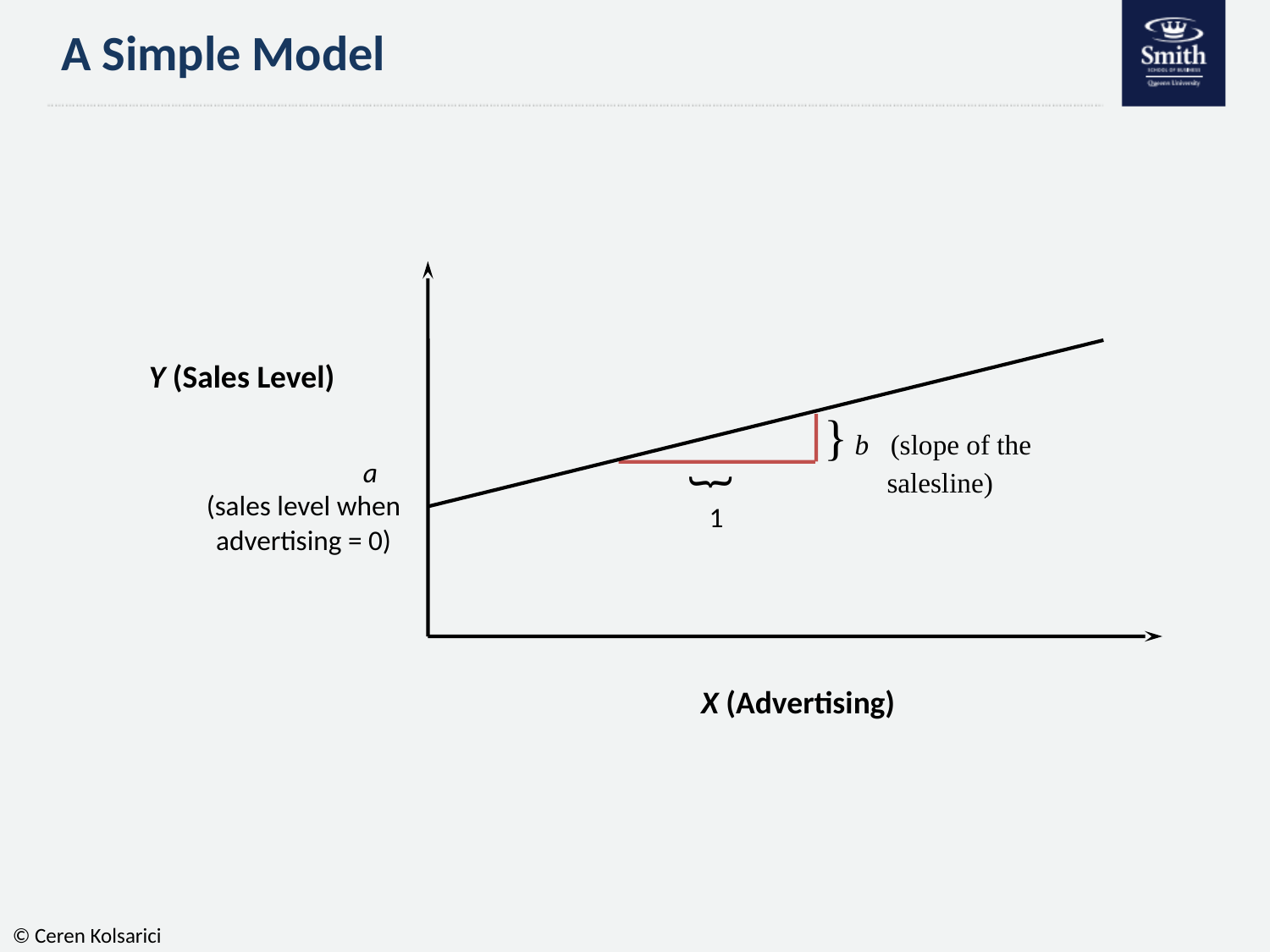

# A Simple Model

Y (Sales Level)
} b	(slope of the
         salesline)

}
1
                     a
(sales level when
advertising = 0)

X (Advertising)
© Ceren Kolsarici